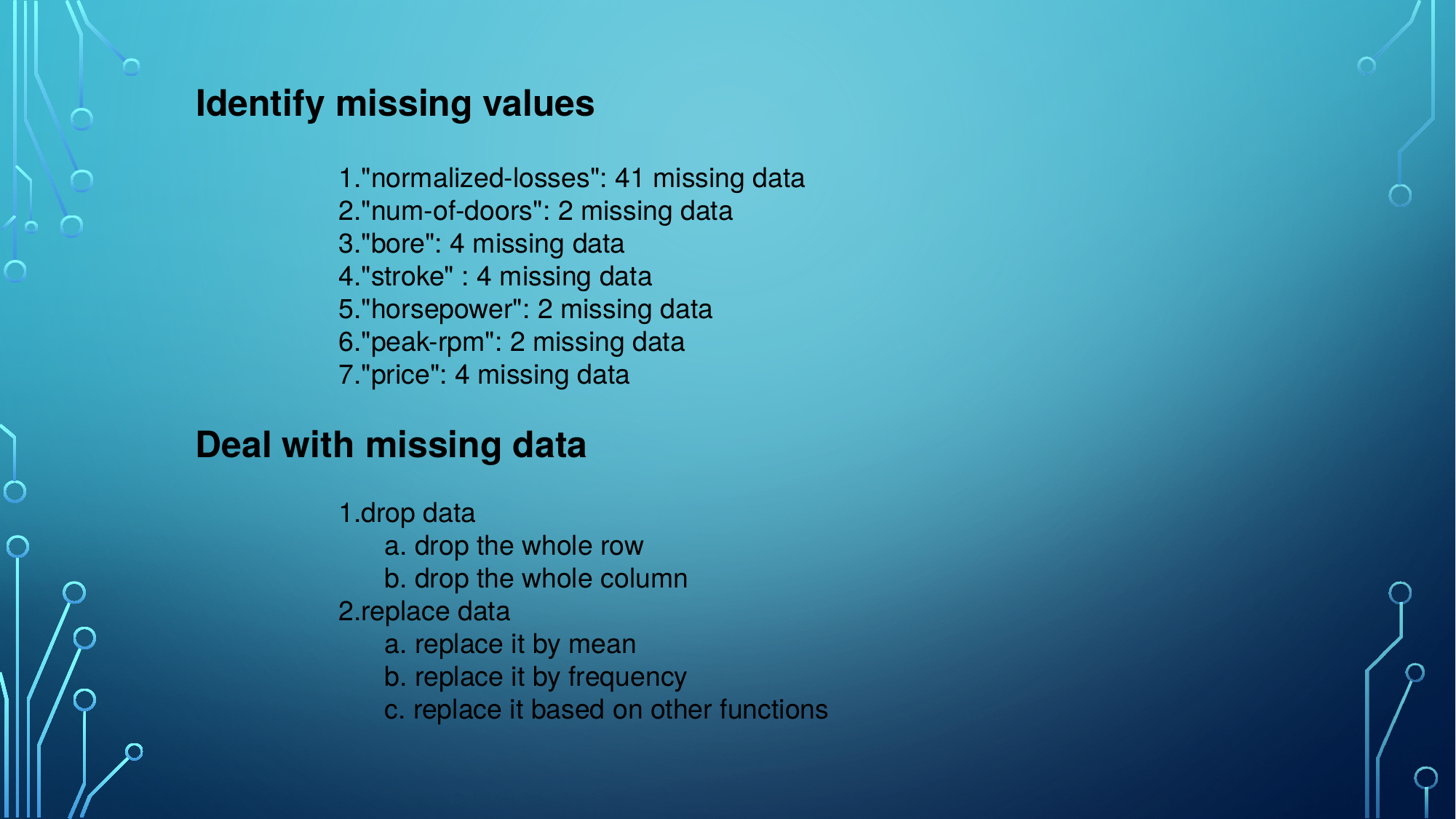

Identify missing values
"normalized-losses": 41 missing data
"num-of-doors": 2 missing data
"bore": 4 missing data
"stroke" : 4 missing data
"horsepower": 2 missing data
"peak-rpm": 2 missing data
"price": 4 missing data
Deal with missing data
drop data
      a. drop the whole row
      b. drop the whole column
replace data
      a. replace it by mean
      b. replace it by frequency
      c. replace it based on other functions